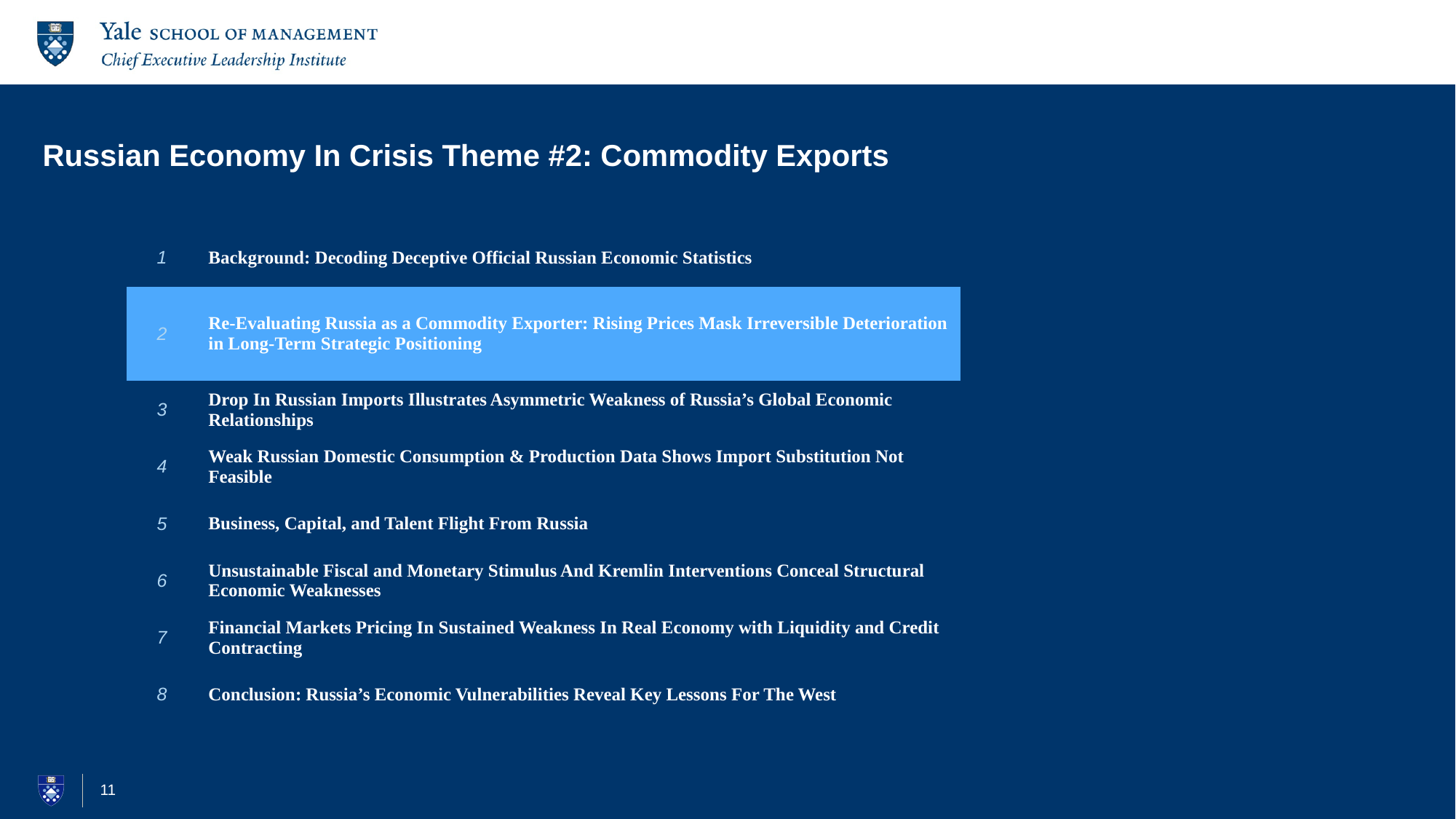

# Russian Economy In Crisis Theme #2: Commodity Exports
| 1 | Background: Decoding Deceptive Official Russian Economic Statistics |
| --- | --- |
| 2 | Re-Evaluating Russia as a Commodity Exporter: Rising Prices Mask Irreversible Deterioration in Long-Term Strategic Positioning |
| 3 | Drop In Russian Imports Illustrates Asymmetric Weakness of Russia’s Global Economic Relationships |
| 4 | Weak Russian Domestic Consumption & Production Data Shows Import Substitution Not Feasible |
| 5 | Business, Capital, and Talent Flight From Russia |
| 6 | Unsustainable Fiscal and Monetary Stimulus And Kremlin Interventions Conceal Structural Economic Weaknesses |
| 7 | Financial Markets Pricing In Sustained Weakness In Real Economy with Liquidity and Credit Contracting |
| 8 | Conclusion: Russia’s Economic Vulnerabilities Reveal Key Lessons For The West |
11